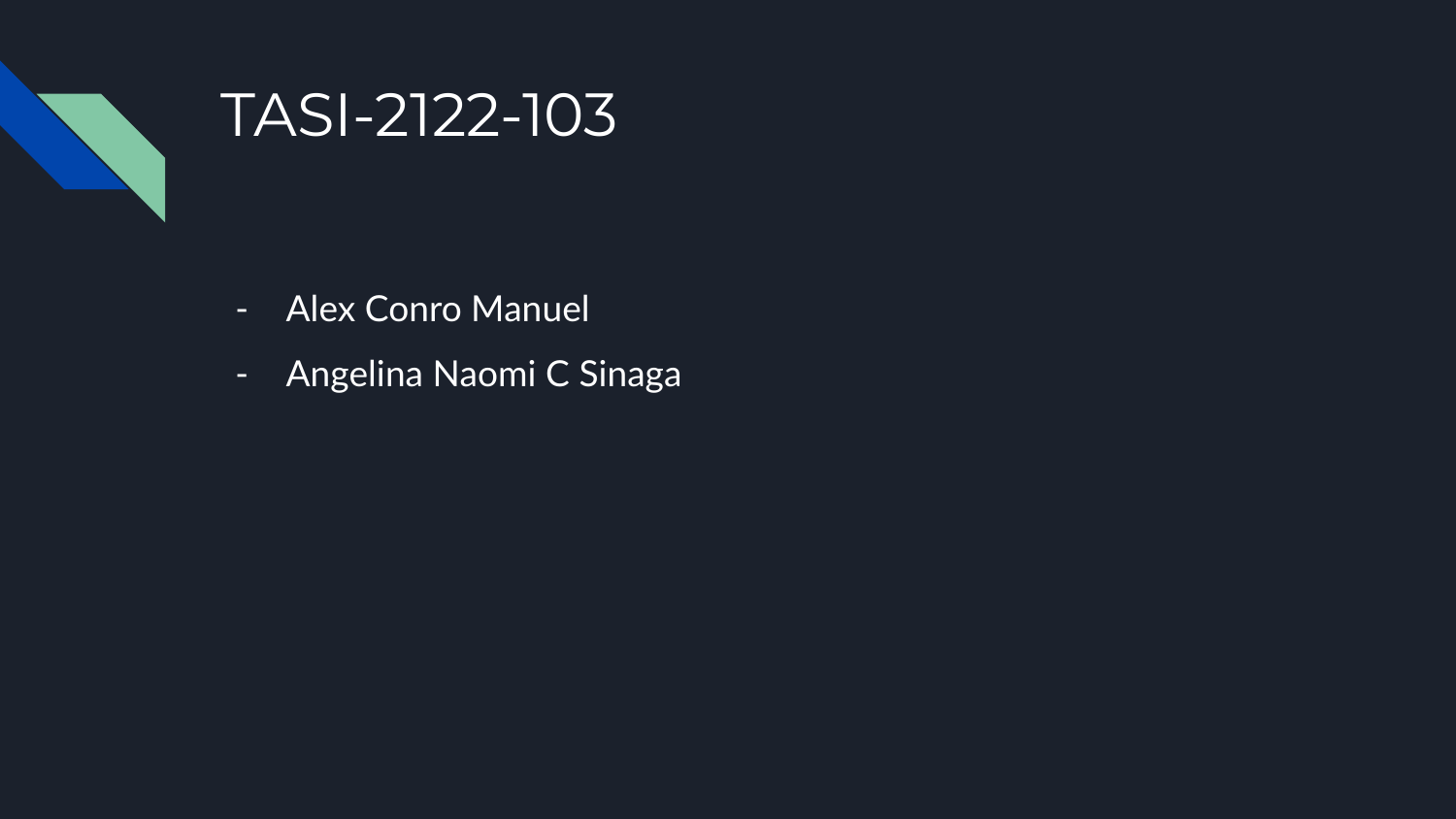

# TASI-2122-103
Alex Conro Manuel
Angelina Naomi C Sinaga